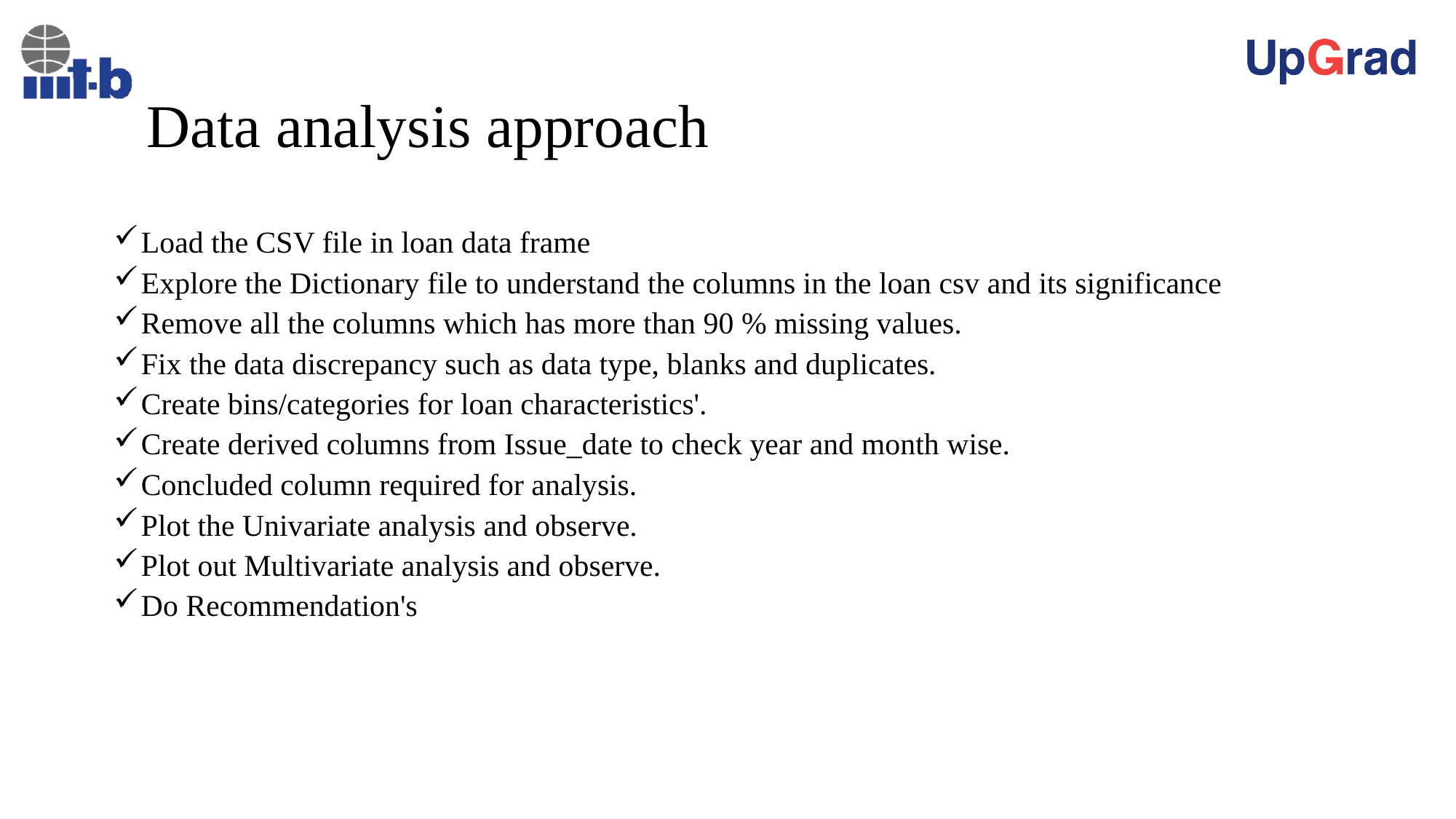

# Data analysis approach
Load the CSV file in loan data frame
Explore the Dictionary file to understand the columns in the loan csv and its significance
Remove all the columns which has more than 90 % missing values.
Fix the data discrepancy such as data type, blanks and duplicates.
Create bins/categories for loan characteristics'.
Create derived columns from Issue_date to check year and month wise.
Concluded column required for analysis.
Plot the Univariate analysis and observe.
Plot out Multivariate analysis and observe.
Do Recommendation's